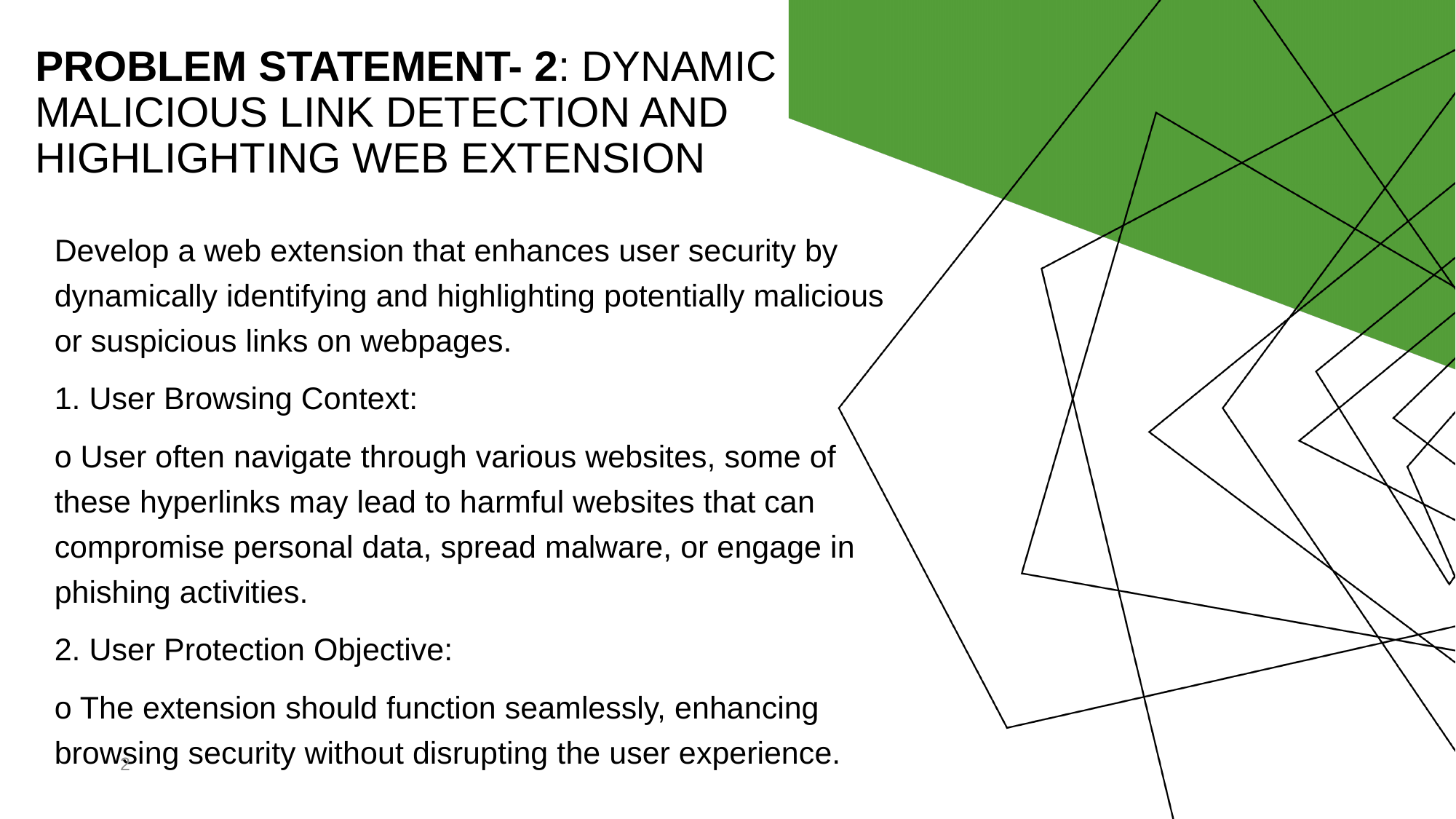

# Problem statement- 2: Dynamic Malicious Link Detection and Highlighting Web Extension
Develop a web extension that enhances user security by dynamically identifying and highlighting potentially malicious or suspicious links on webpages.
1. User Browsing Context:
o User often navigate through various websites, some of these hyperlinks may lead to harmful websites that can compromise personal data, spread malware, or engage in phishing activities.
2. User Protection Objective:
o The extension should function seamlessly, enhancing browsing security without disrupting the user experience.
2